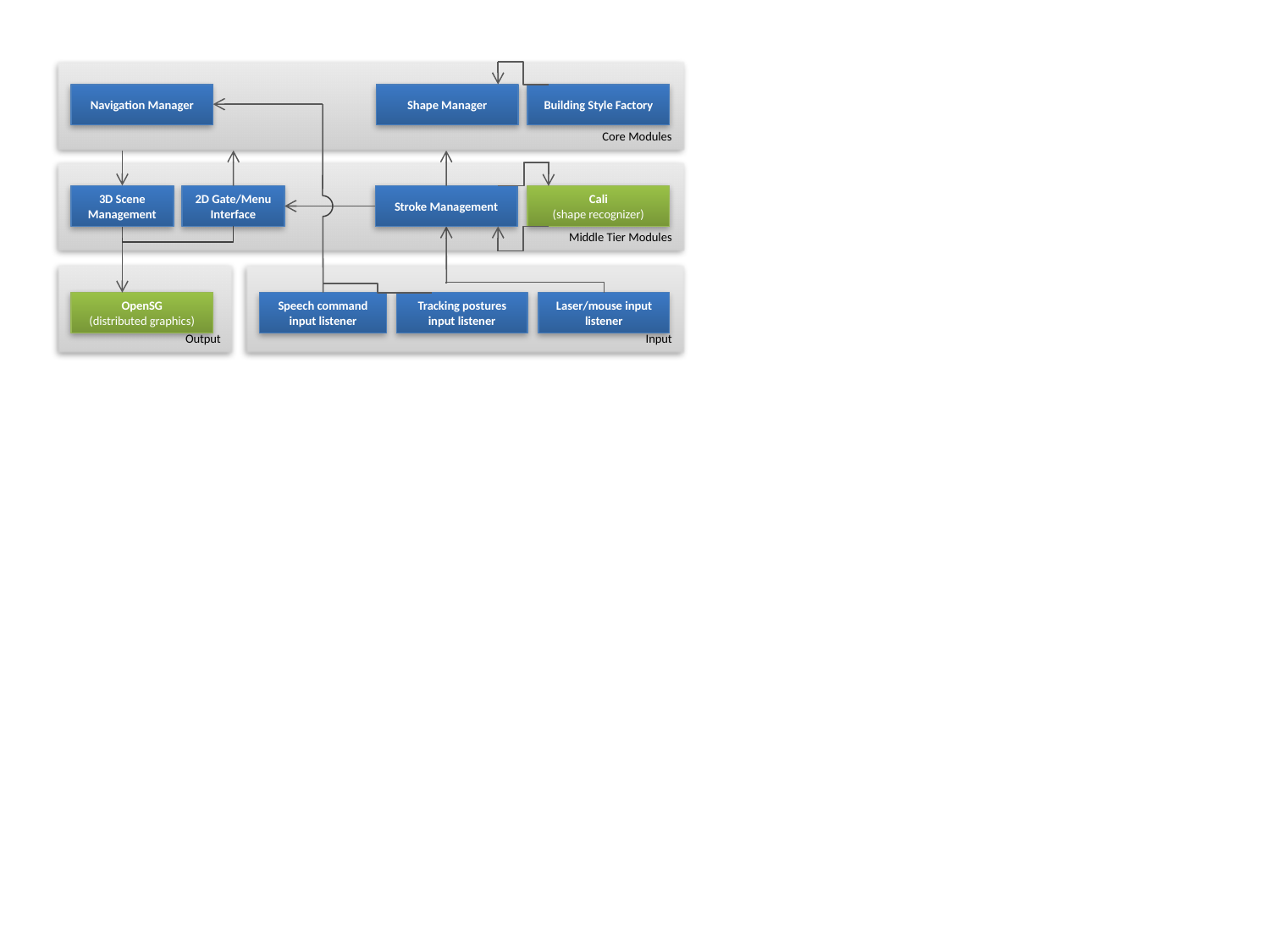

Core Modules
Navigation Manager
Shape Manager
Building Style Factory

Middle Tier Modules
3D Scene Management
2D Gate/Menu
Interface
Stroke Management
Cali
(shape recognizer)

Output

Input
OpenSG
(distributed graphics)
Speech command
input listener
Tracking postures input listener
Laser/mouse input listener